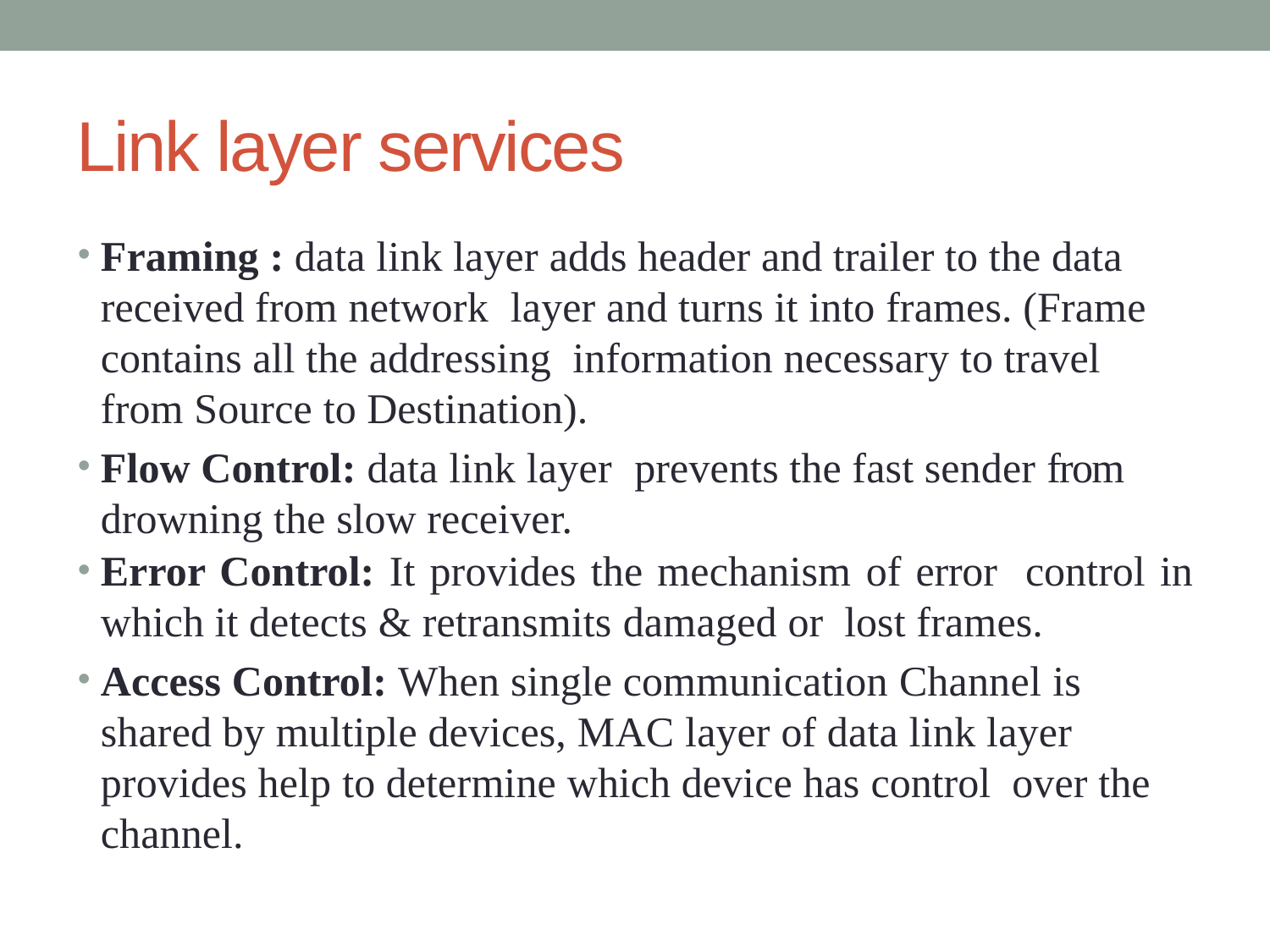

# Link layer services
Framing : data link layer adds header and trailer to the data received from network  layer and turns it into frames. (Frame contains all the addressing  information necessary to travel from Source to Destination).
Flow Control: data link layer  prevents the fast sender from  drowning the slow receiver.
Error Control: It provides the mechanism of error  control in which it detects & retransmits damaged or  lost frames.
Access Control: When single communication Channel is  shared by multiple devices, MAC layer of data link layer  provides help to determine which device has control  over the channel.